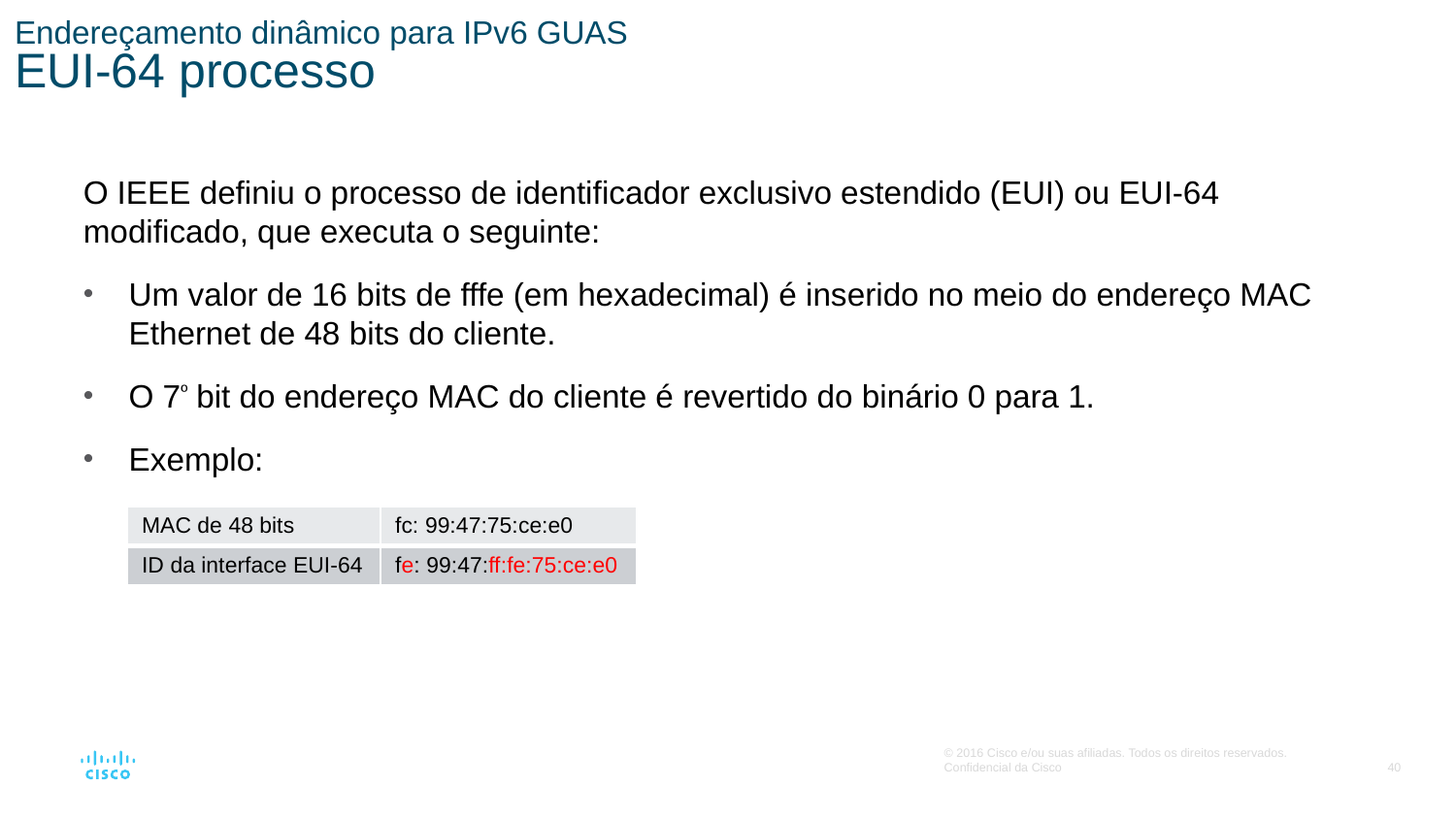

# Endereçamento dinâmico para IPv6 GUAS EUI-64 processo
O IEEE definiu o processo de identificador exclusivo estendido (EUI) ou EUI-64 modificado, que executa o seguinte:
Um valor de 16 bits de fffe (em hexadecimal) é inserido no meio do endereço MAC Ethernet de 48 bits do cliente.
O 7º bit do endereço MAC do cliente é revertido do binário 0 para 1.
Exemplo:

| MAC de 48 bits | fc: 99:47:75:ce:e0 |
| --- | --- |
| ID da interface EUI-64 | fe: 99:47:ff:fe:75:ce:e0 |